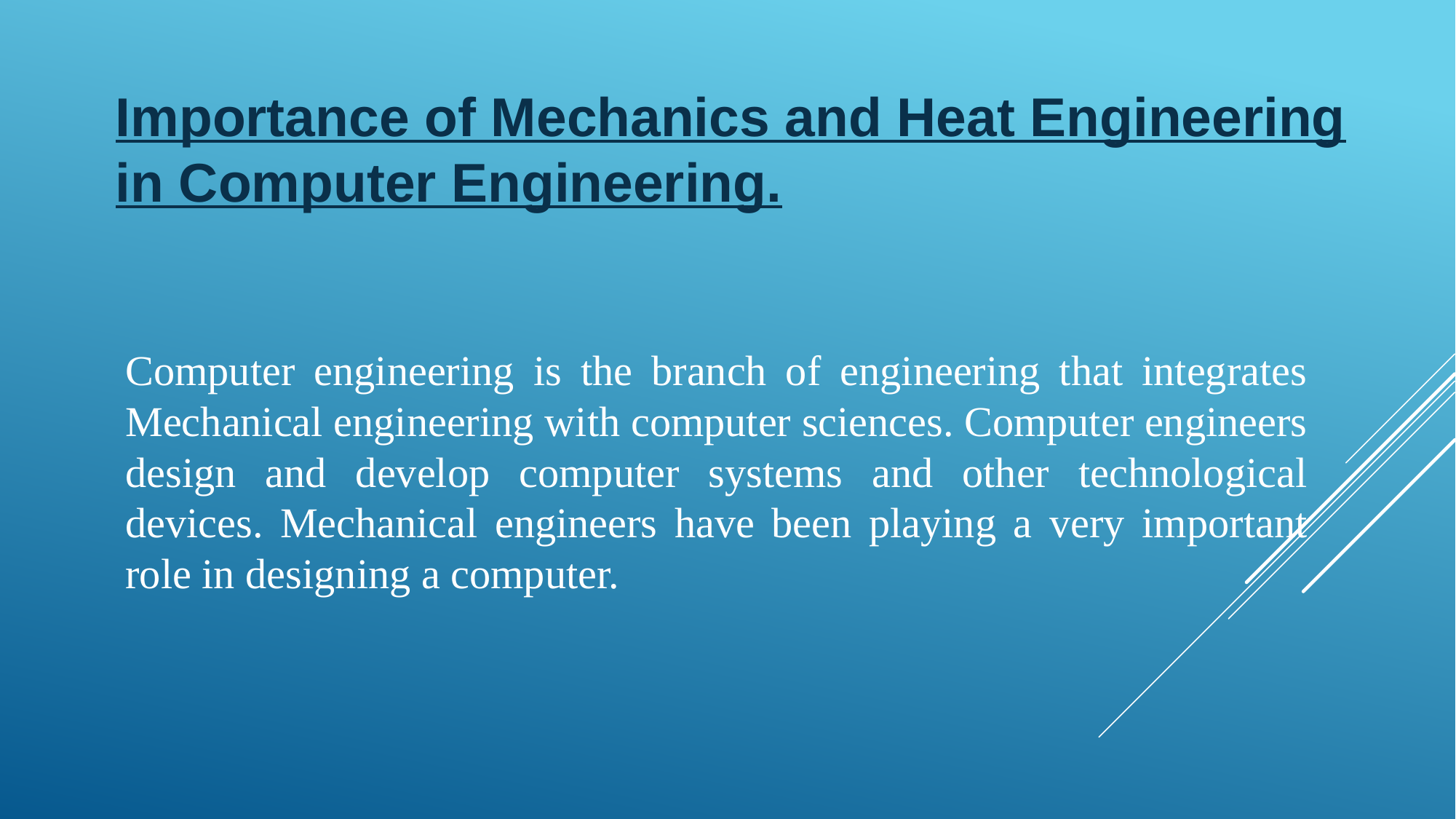

# Importance of Mechanics and Heat Engineering in Computer Engineering.
Computer engineering is the branch of engineering that integrates Mechanical engineering with computer sciences. Computer engineers design and develop computer systems and other technological devices. Mechanical engineers have been playing a very important role in designing a computer.